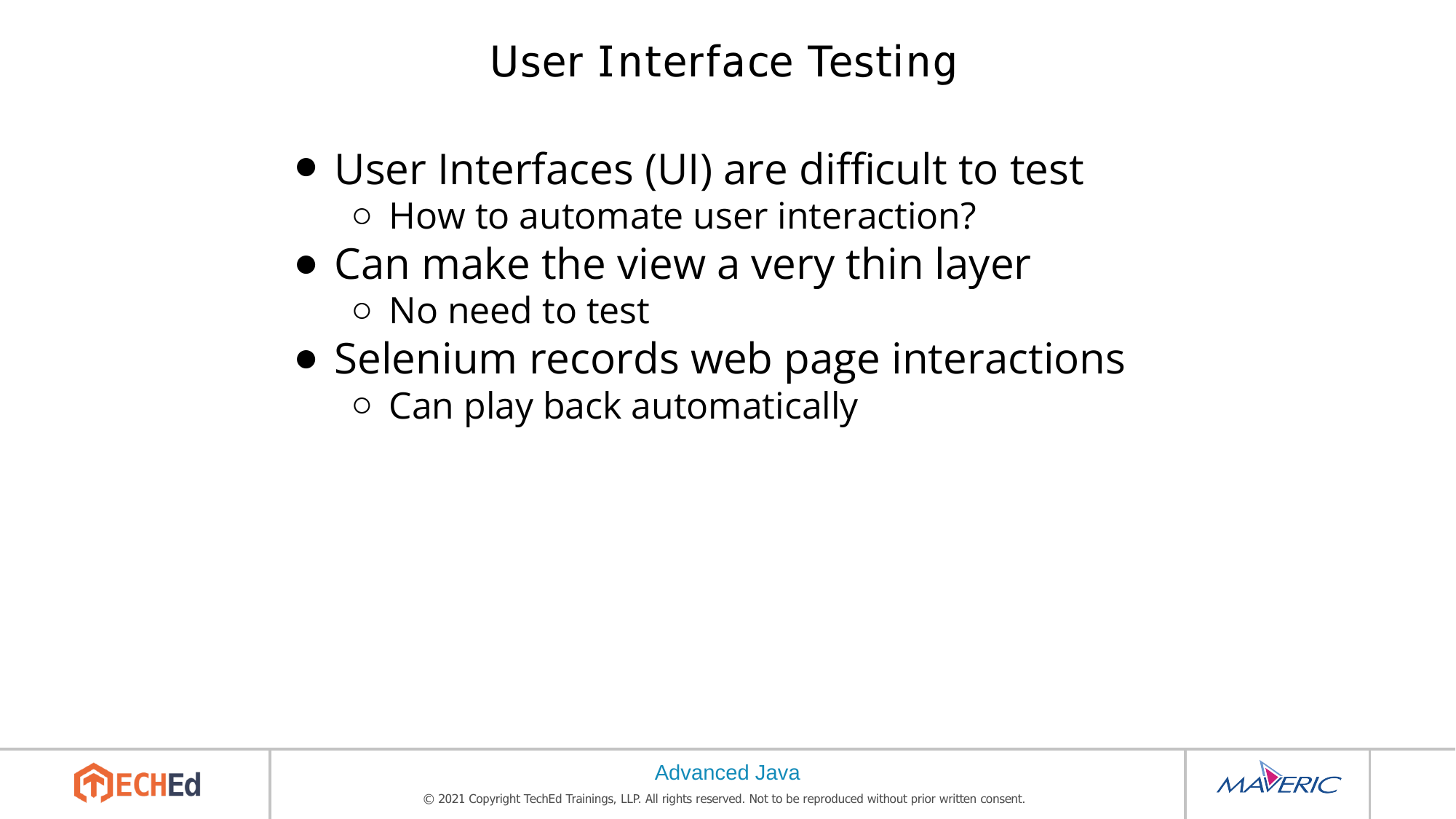

# User Interface Testing
User Interfaces (UI) are difficult to test
How to automate user interaction?
Can make the view a very thin layer
No need to test
Selenium records web page interactions
Can play back automatically